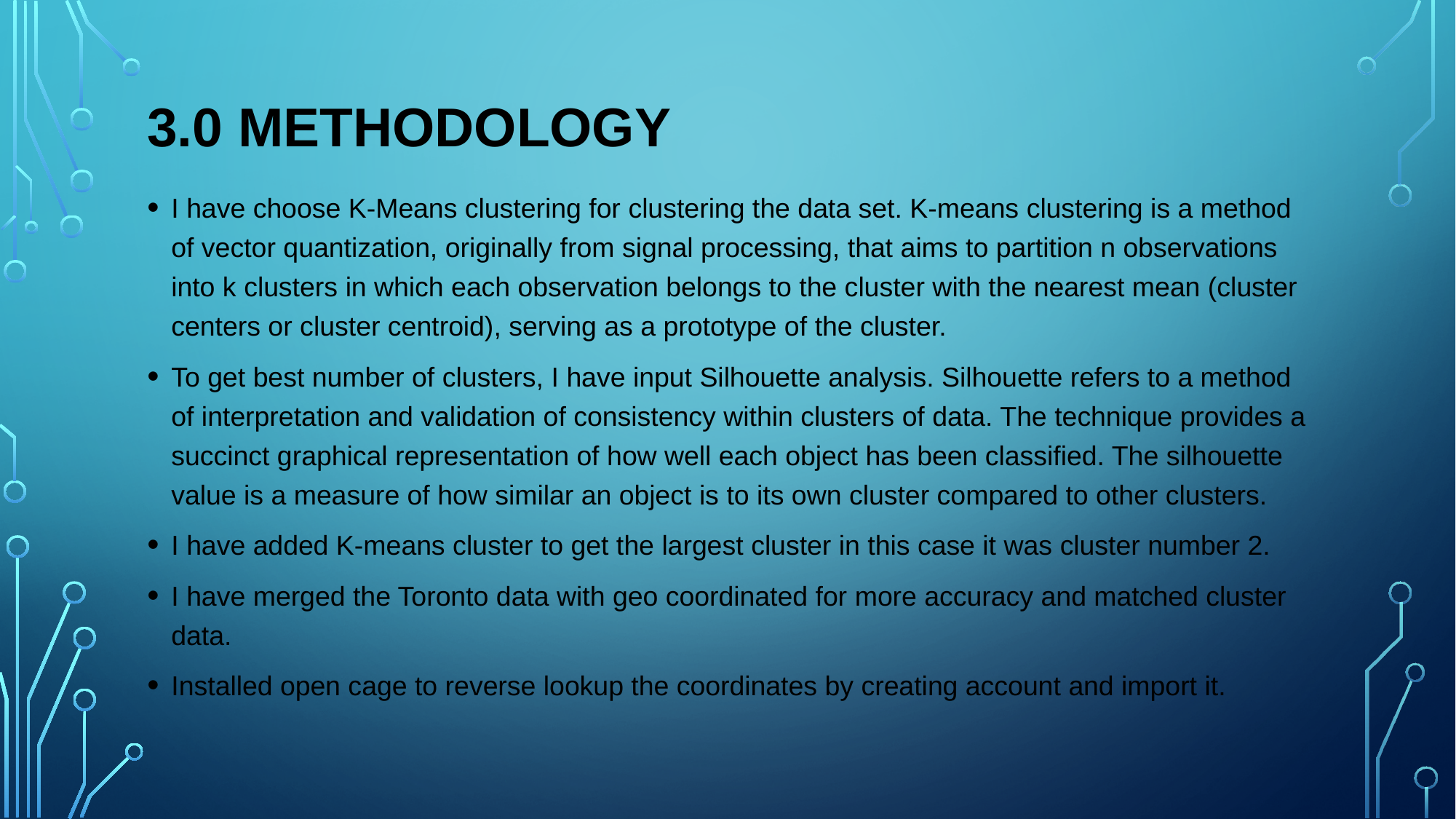

# 3.0 Methodology
I have choose K-Means clustering for clustering the data set. K-means clustering is a method of vector quantization, originally from signal processing, that aims to partition n observations into k clusters in which each observation belongs to the cluster with the nearest mean (cluster centers or cluster centroid), serving as a prototype of the cluster.
To get best number of clusters, I have input Silhouette analysis. Silhouette refers to a method of interpretation and validation of consistency within clusters of data. The technique provides a succinct graphical representation of how well each object has been classified. The silhouette value is a measure of how similar an object is to its own cluster compared to other clusters.
I have added K-means cluster to get the largest cluster in this case it was cluster number 2.
I have merged the Toronto data with geo coordinated for more accuracy and matched cluster data.
Installed open cage to reverse lookup the coordinates by creating account and import it.